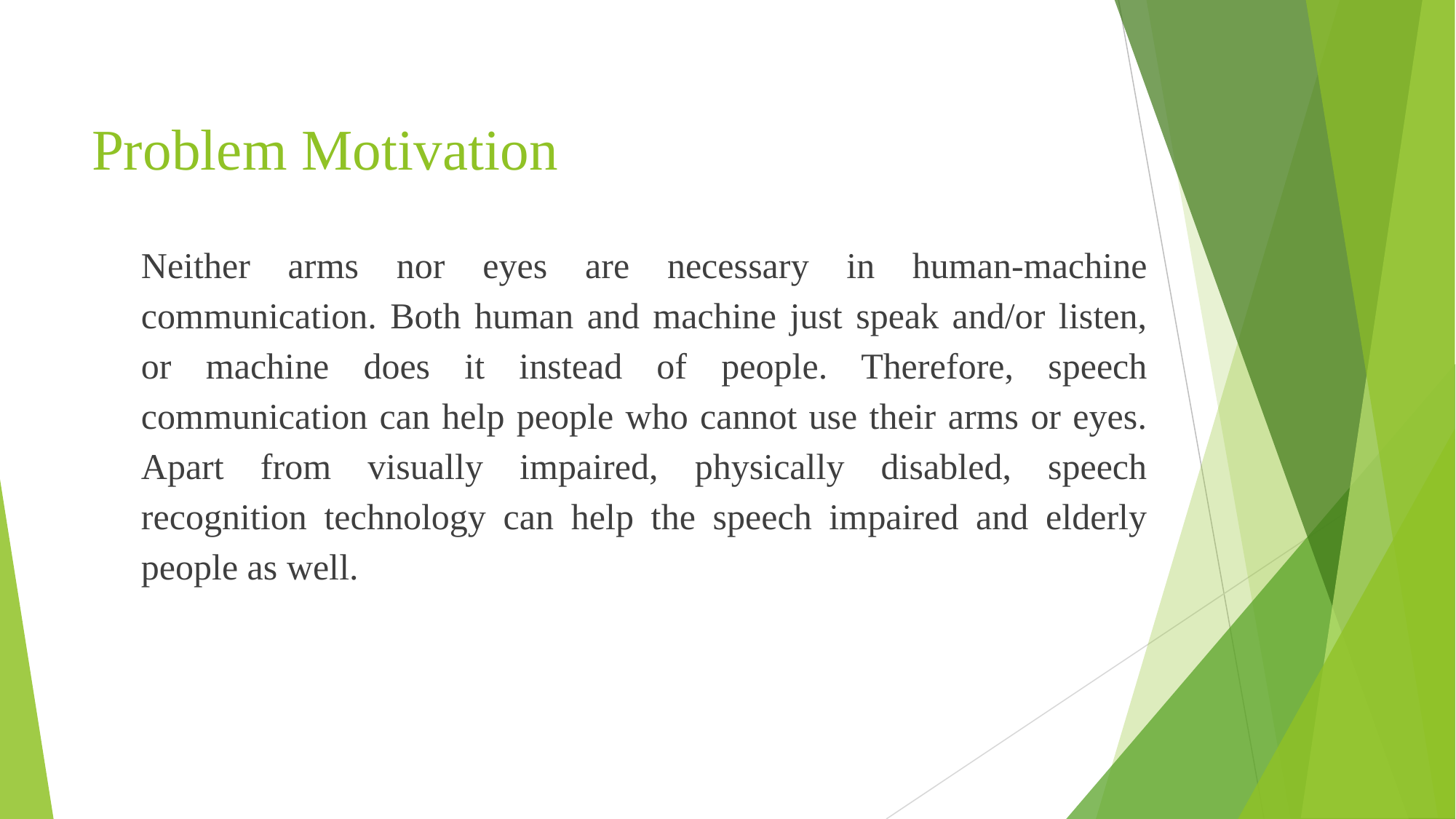

# Problem Motivation

Neither arms nor eyes are necessary in human-machine communication. Both human and machine just speak and/or listen, or machine does it instead of people. Therefore, speech communication can help people who cannot use their arms or eyes. Apart from visually impaired, physically disabled, speech recognition technology can help the speech impaired and elderly people as well.